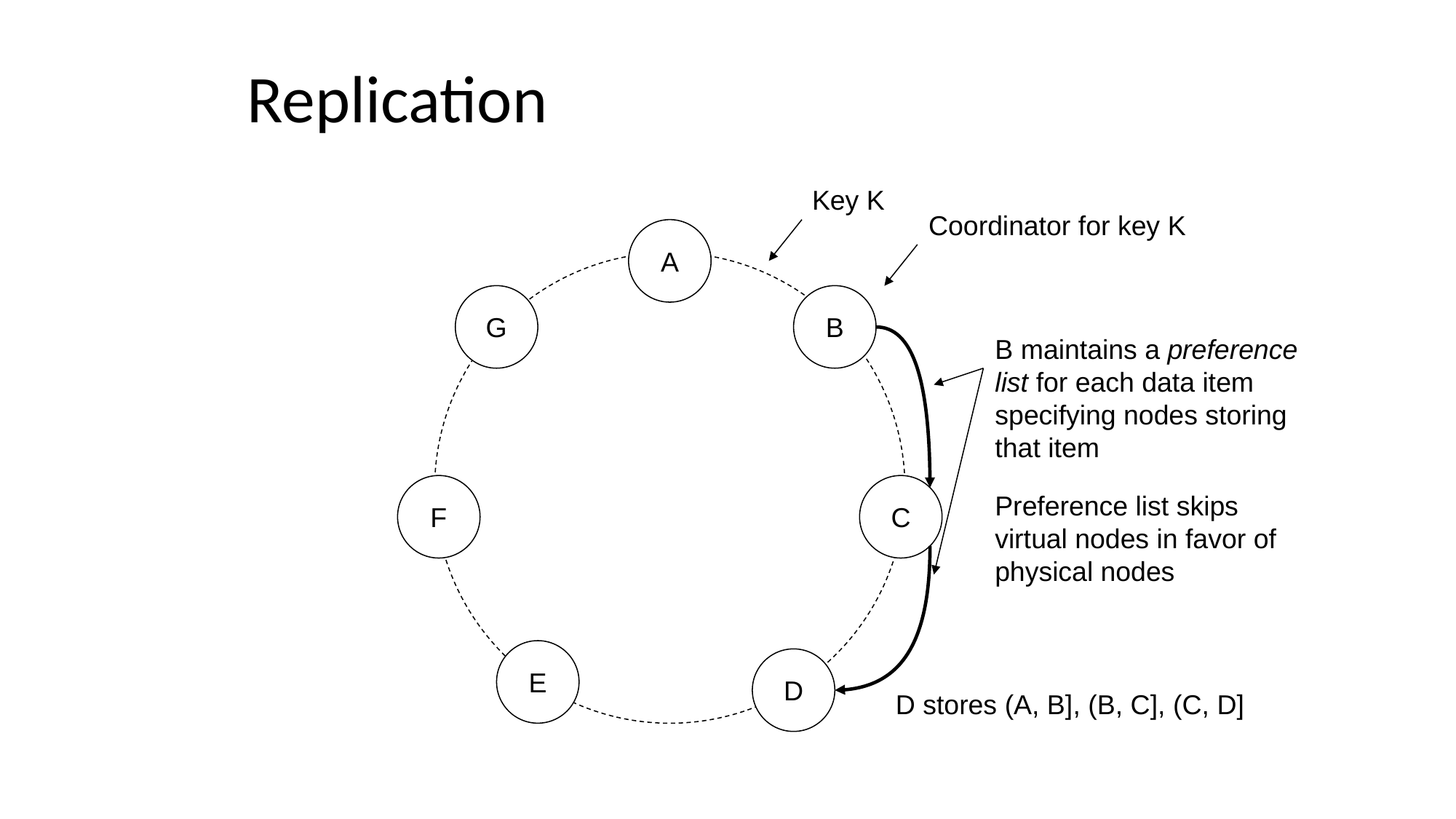

# Replication
Key K
Coordinator for key K
A

G
B
B maintains a preference
list for each data item
specifying nodes storing
that item

F
C
Preference list skips
virtual nodes in favor of
physical nodes
E
D
D stores (A, B], (B, C], (C, D]